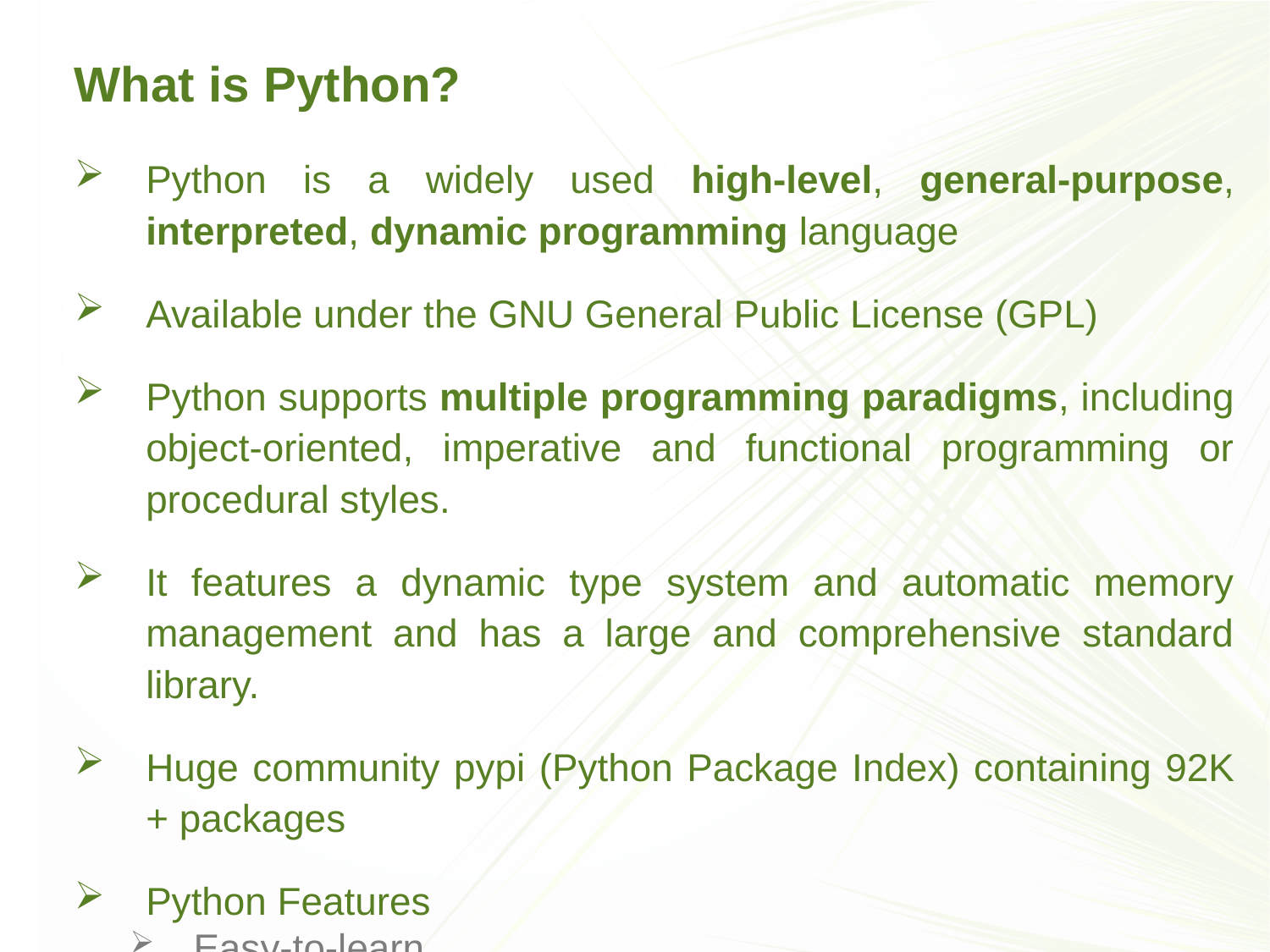

# What is Python?
Python is a widely used high-level, general-purpose, interpreted, dynamic programming language
Available under the GNU General Public License (GPL)
Python supports multiple programming paradigms, including object-oriented, imperative and functional programming or procedural styles.
It features a dynamic type system and automatic memory management and has a large and comprehensive standard library.
Huge community pypi (Python Package Index) containing 92K + packages
Python Features
Easy-to-learn
Easy-to-read
A broad standard library
Databases
GUI Programming
Scientific Calculations